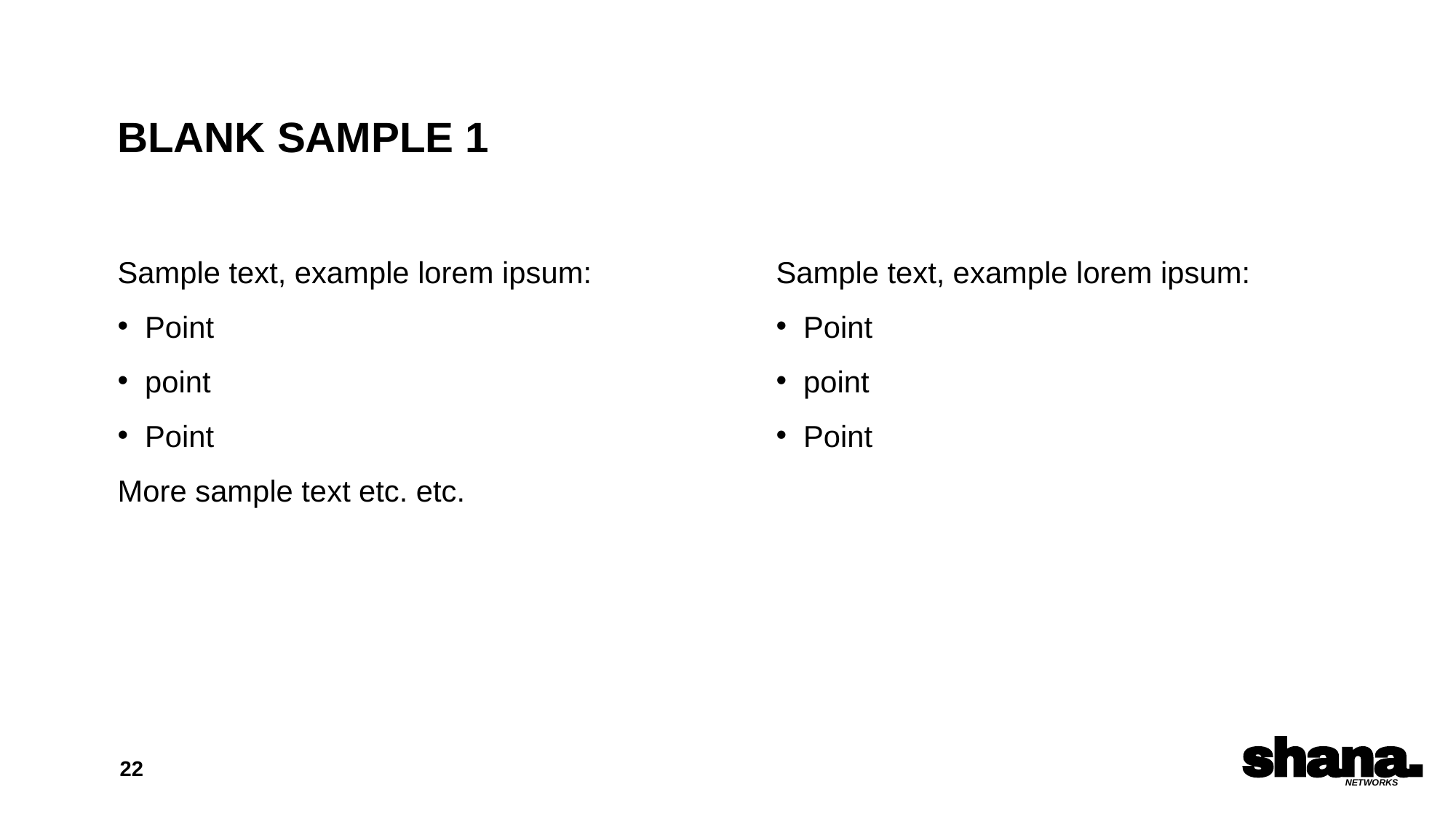

# Blank Sample 1
Sample text, example lorem ipsum:
Point
point
Point
More sample text etc. etc.
Sample text, example lorem ipsum:
Point
point
Point
shana.
22
NETWORKS